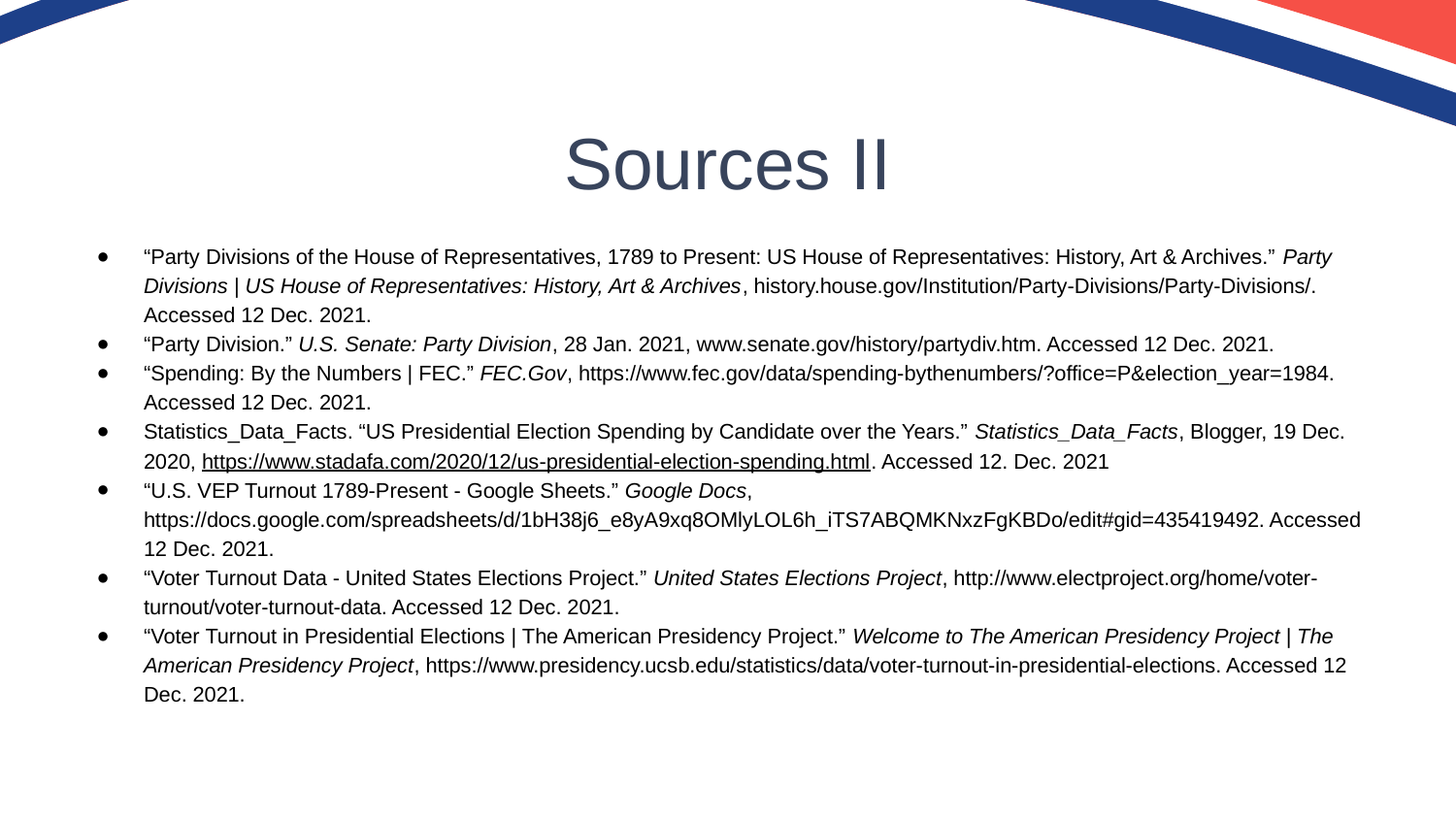

# Sources II

“Party Divisions of the House of Representatives, 1789 to Present: US House of Representatives: History, Art & Archives.” Party Divisions | US House of Representatives: History, Art & Archives, history.house.gov/Institution/Party-Divisions/Party-Divisions/. Accessed 12 Dec. 2021.
“Party Division.” U.S. Senate: Party Division, 28 Jan. 2021, www.senate.gov/history/partydiv.htm. Accessed 12 Dec. 2021.
“Spending: By the Numbers | FEC.” FEC.Gov, https://www.fec.gov/data/spending-bythenumbers/?office=P&election_year=1984. Accessed 12 Dec. 2021.
Statistics_Data_Facts. “US Presidential Election Spending by Candidate over the Years.” Statistics_Data_Facts, Blogger, 19 Dec. 2020, https://www.stadafa.com/2020/12/us-presidential-election-spending.html. Accessed 12. Dec. 2021
“U.S. VEP Turnout 1789-Present - Google Sheets.” Google Docs, https://docs.google.com/spreadsheets/d/1bH38j6_e8yA9xq8OMlyLOL6h_iTS7ABQMKNxzFgKBDo/edit#gid=435419492. Accessed 12 Dec. 2021.
“Voter Turnout Data - United States Elections Project.” United States Elections Project, http://www.electproject.org/home/voter-turnout/voter-turnout-data. Accessed 12 Dec. 2021.
“Voter Turnout in Presidential Elections | The American Presidency Project.” Welcome to The American Presidency Project | The American Presidency Project, https://www.presidency.ucsb.edu/statistics/data/voter-turnout-in-presidential-elections. Accessed 12 Dec. 2021.